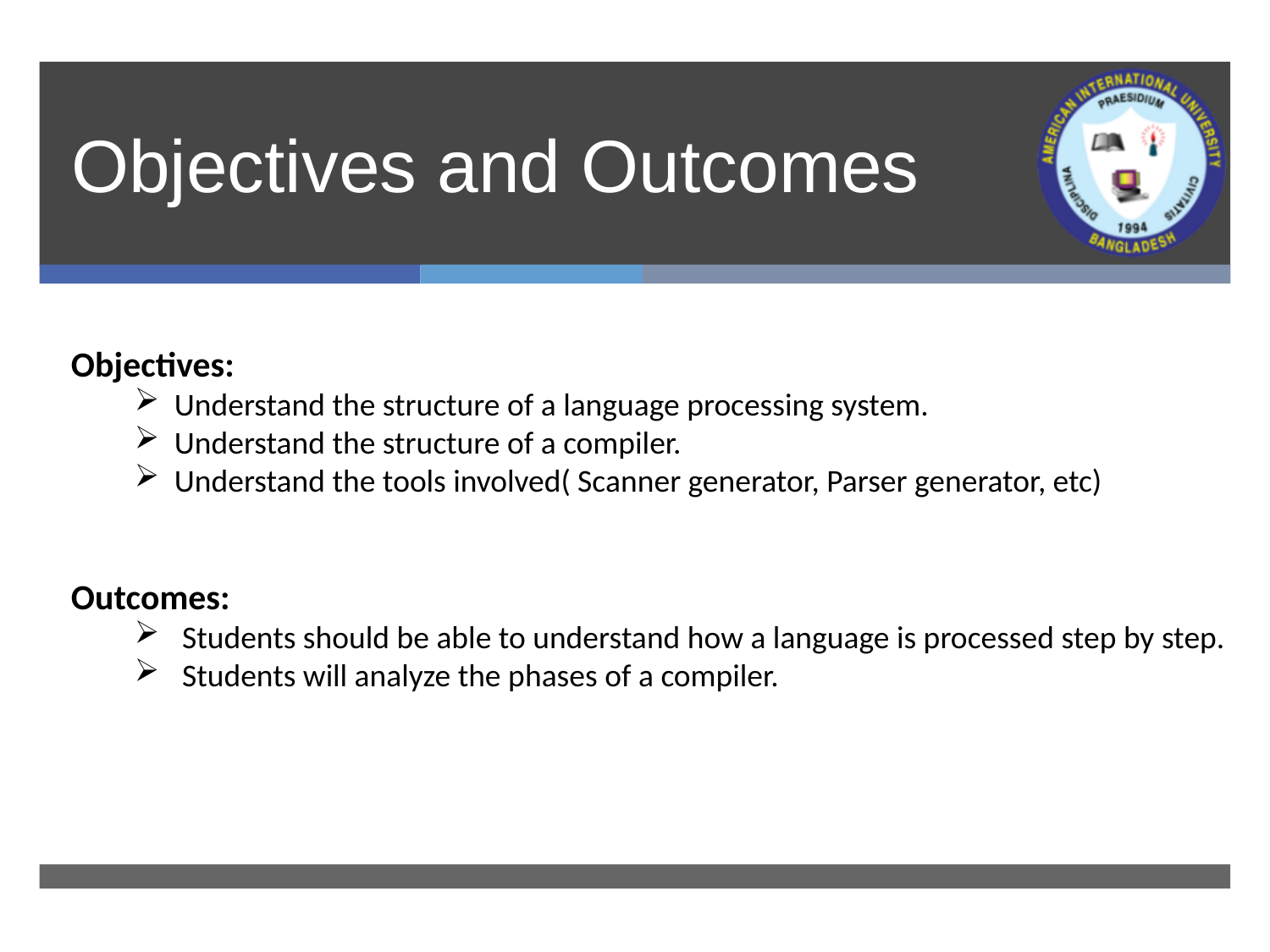

# Objectives and Outcomes

Objectives:
Understand the structure of a language processing system.
Understand the structure of a compiler.
Understand the tools involved( Scanner generator, Parser generator, etc)

Outcomes:
Students should be able to understand how a language is processed step by step.
Students will analyze the phases of a compiler.